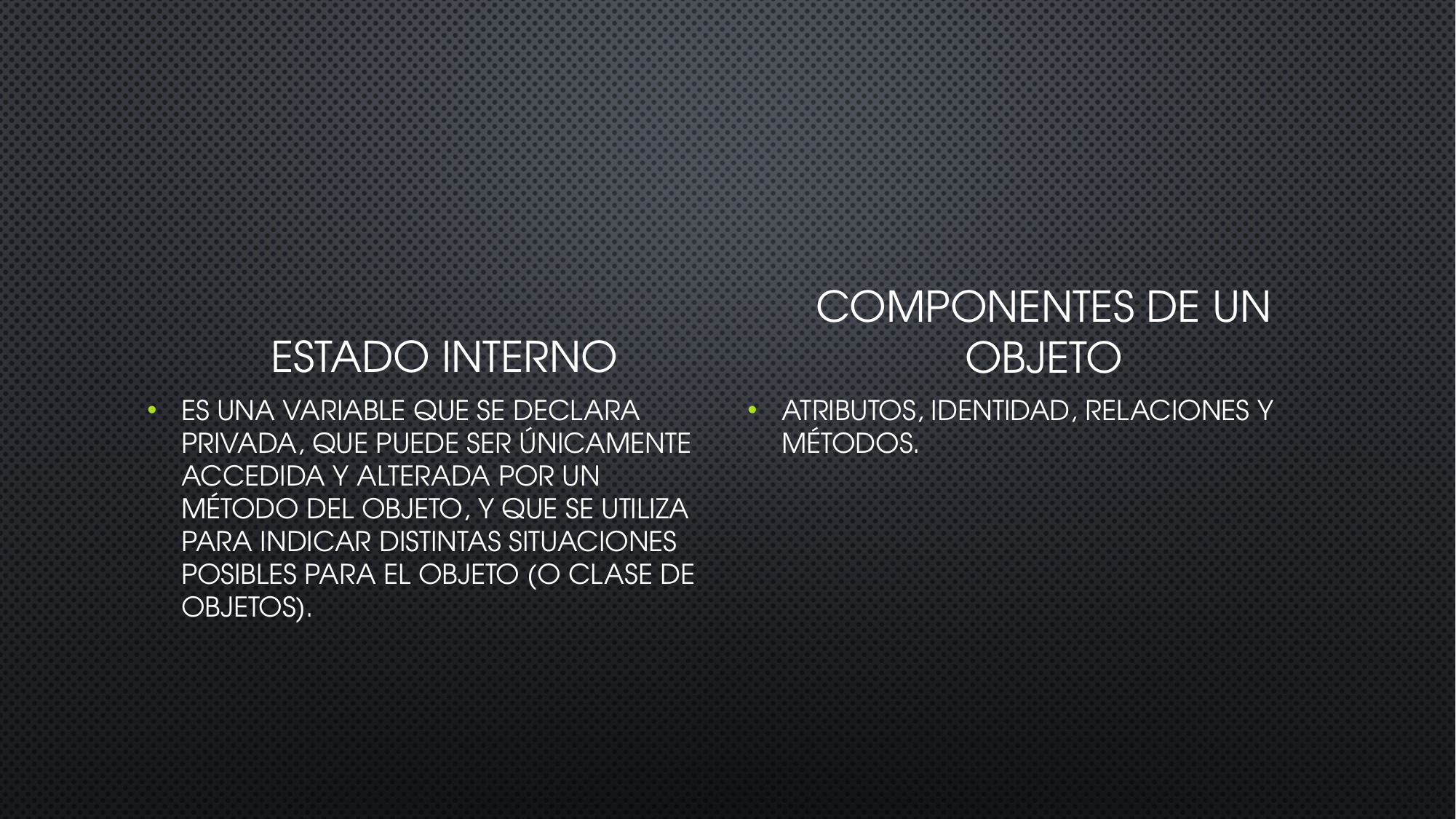

#
Estado interno
Componentes de un objeto
Es una variable que se declara privada, que puede ser únicamente accedida y alterada por un método del objeto, y que se utiliza para indicar distintas situaciones posibles para el objeto (o clase de objetos).
Atributos, identidad, relaciones y métodos.